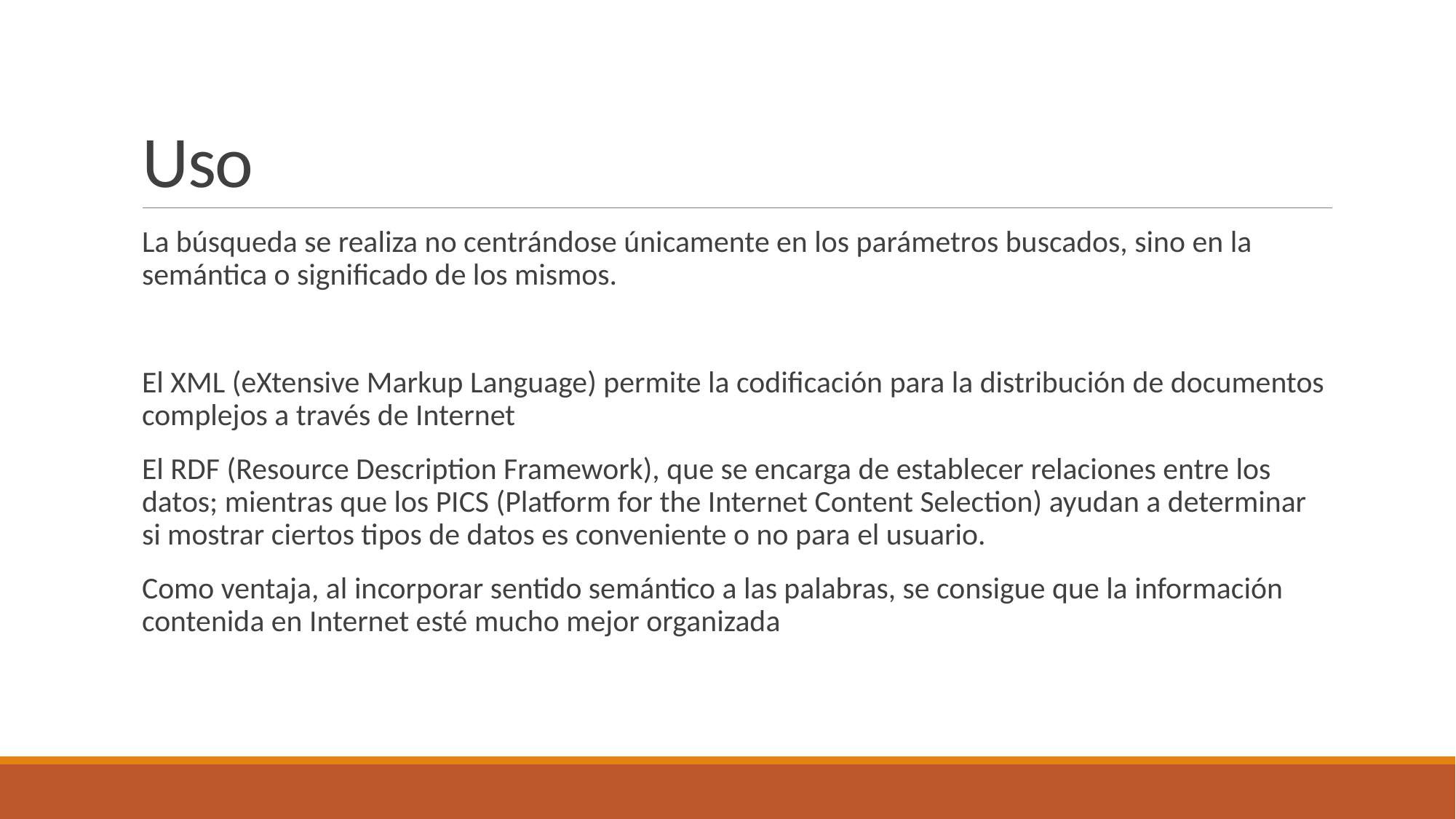

# Uso
La búsqueda se realiza no centrándose únicamente en los parámetros buscados, sino en la semántica o significado de los mismos.

El XML (eXtensive Markup Language) permite la codificación para la distribución de documentos complejos a través de Internet
El RDF (Resource Description Framework), que se encarga de establecer relaciones entre los datos; mientras que los PICS (Platform for the Internet Content Selection) ayudan a determinar si mostrar ciertos tipos de datos es conveniente o no para el usuario.
Como ventaja, al incorporar sentido semántico a las palabras, se consigue que la información contenida en Internet esté mucho mejor organizada